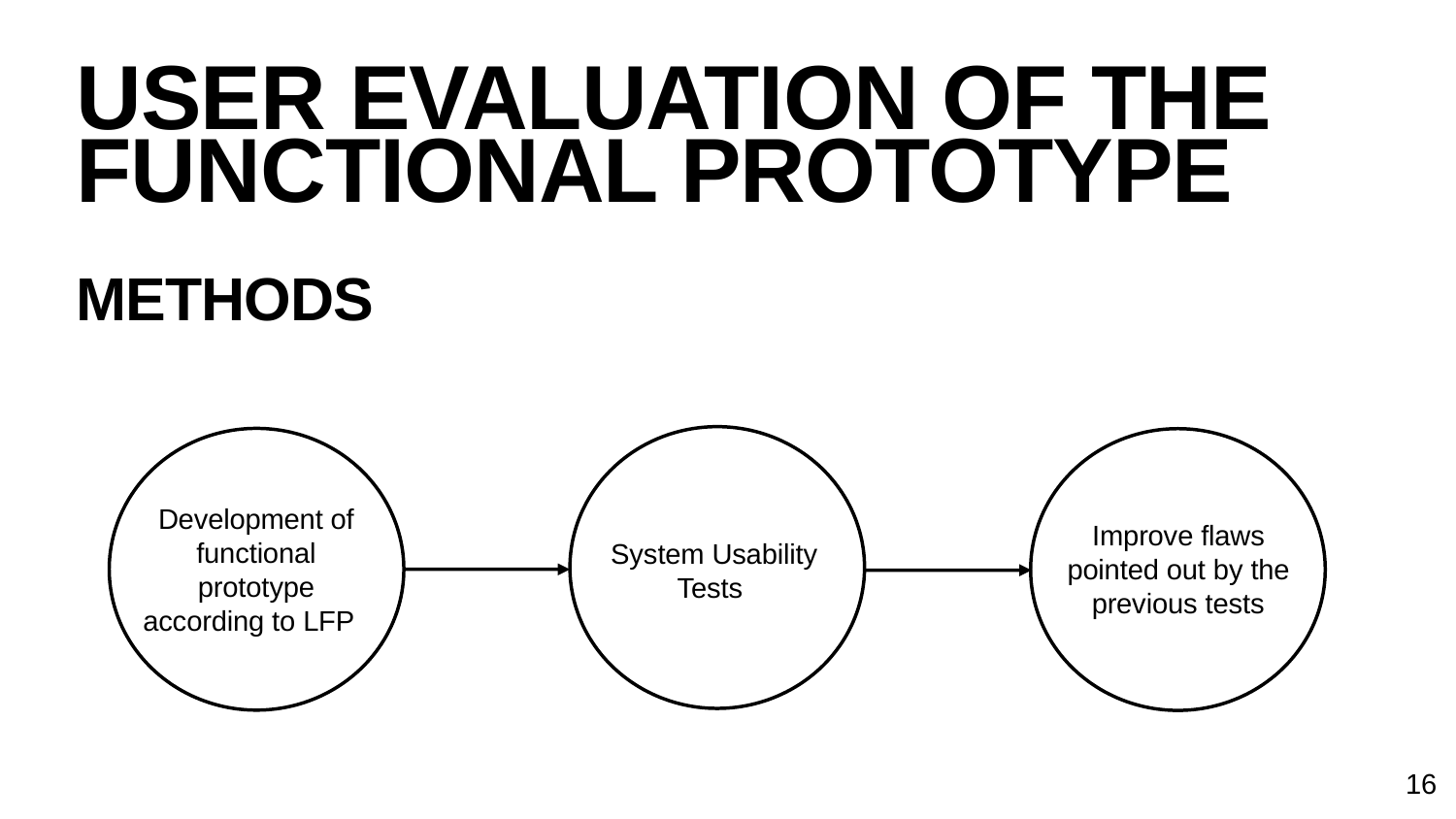

USER EVALUATION OF THE FUNCTIONAL PROTOTYPE

METHODS

Development of functional prototype according to LFP
Improve flaws pointed out by the previous tests
System Usability Tests

16